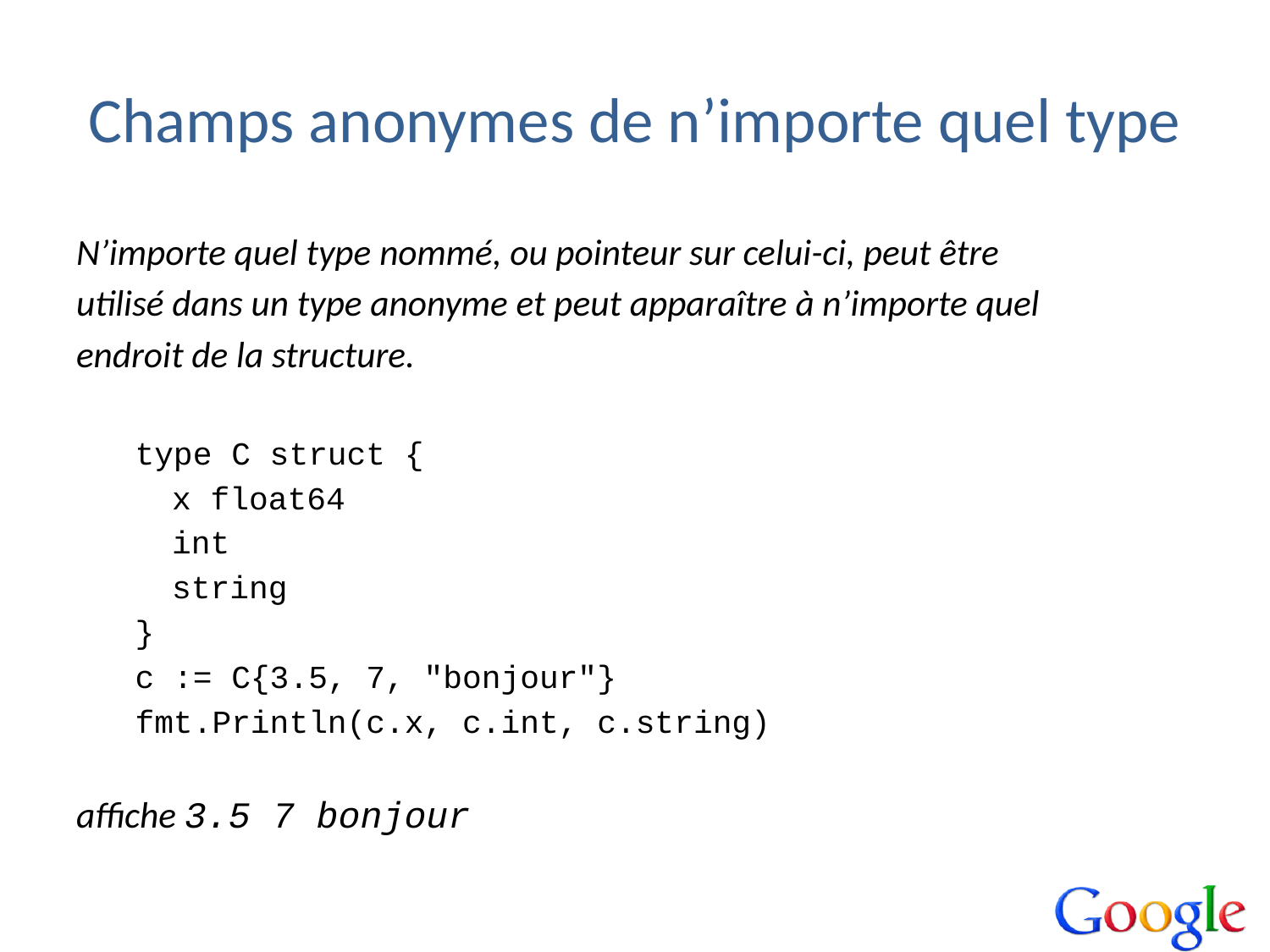

# Champs anonymes de n’importe quel type
N’importe quel type nommé, ou pointeur sur celui-ci, peut être
utilisé dans un type anonyme et peut apparaître à n’importe quel
endroit de la structure.

type C struct {
	x float64
	int
	string
}
c := C{3.5, 7, "bonjour"}
fmt.Println(c.x, c.int, c.string)

affiche 3.5 7 bonjour